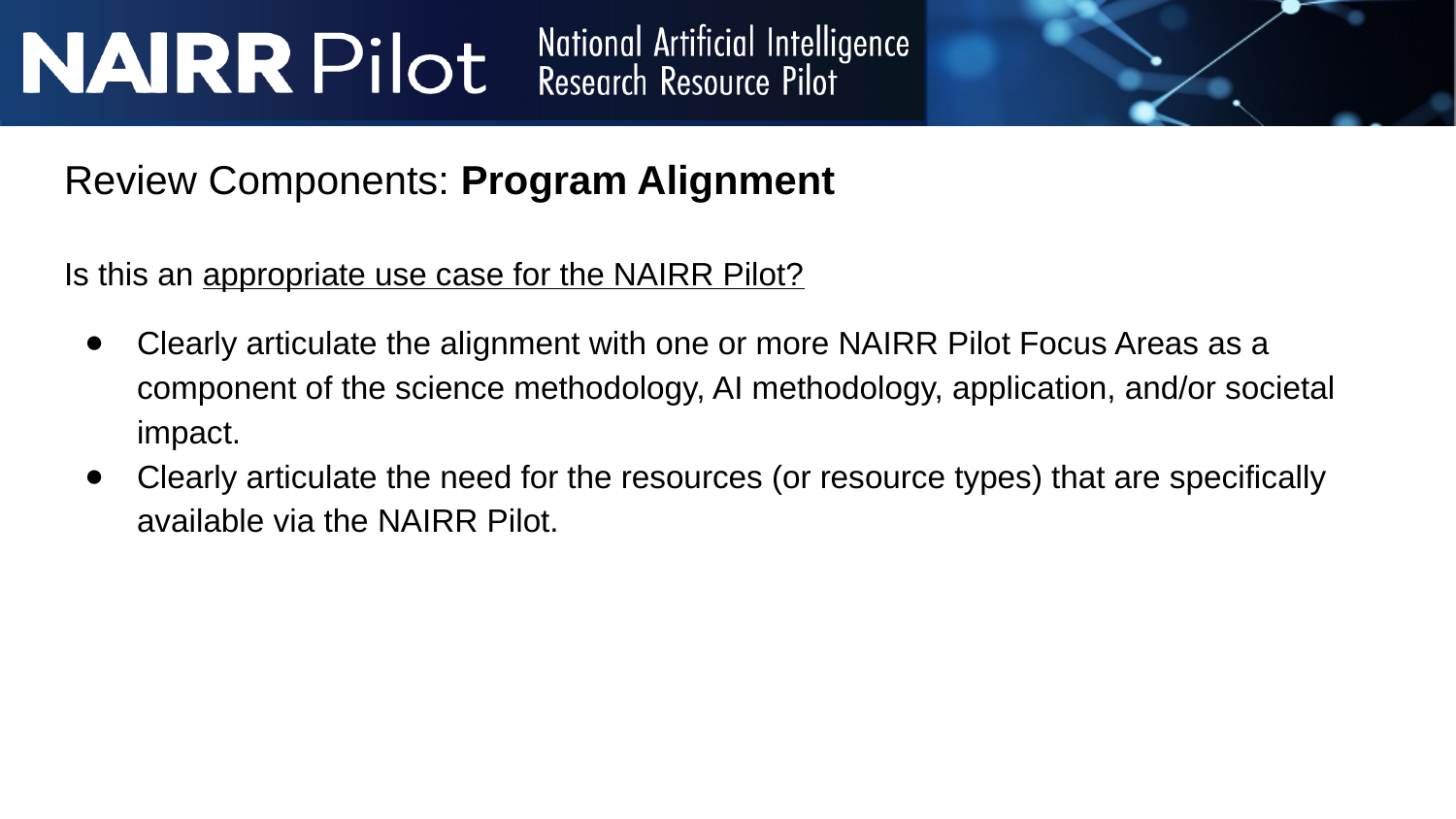

# Review Components: Program Alignment
Is this an appropriate use case for the NAIRR Pilot?
Clearly articulate the alignment with one or more NAIRR Pilot Focus Areas as a component of the science methodology, AI methodology, application, and/or societal impact.
Clearly articulate the need for the resources (or resource types) that are specifically available via the NAIRR Pilot.